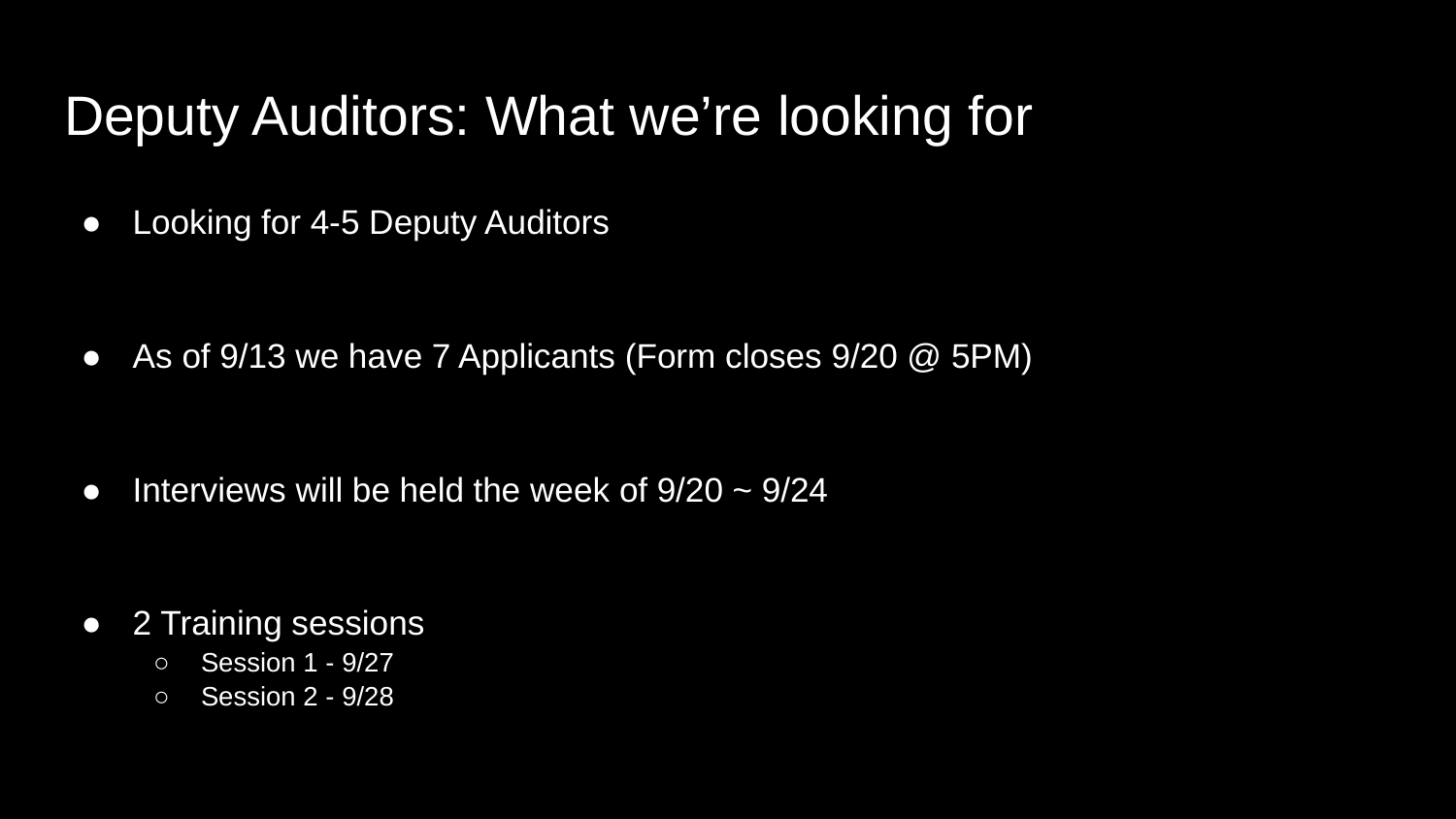

# Deputy Auditors: What we’re looking for

Looking for 4-5 Deputy Auditors

As of 9/13 we have 7 Applicants (Form closes 9/20 @ 5PM)

Interviews will be held the week of 9/20 ~ 9/24

2 Training sessions
Session 1 - 9/27
Session 2 - 9/28